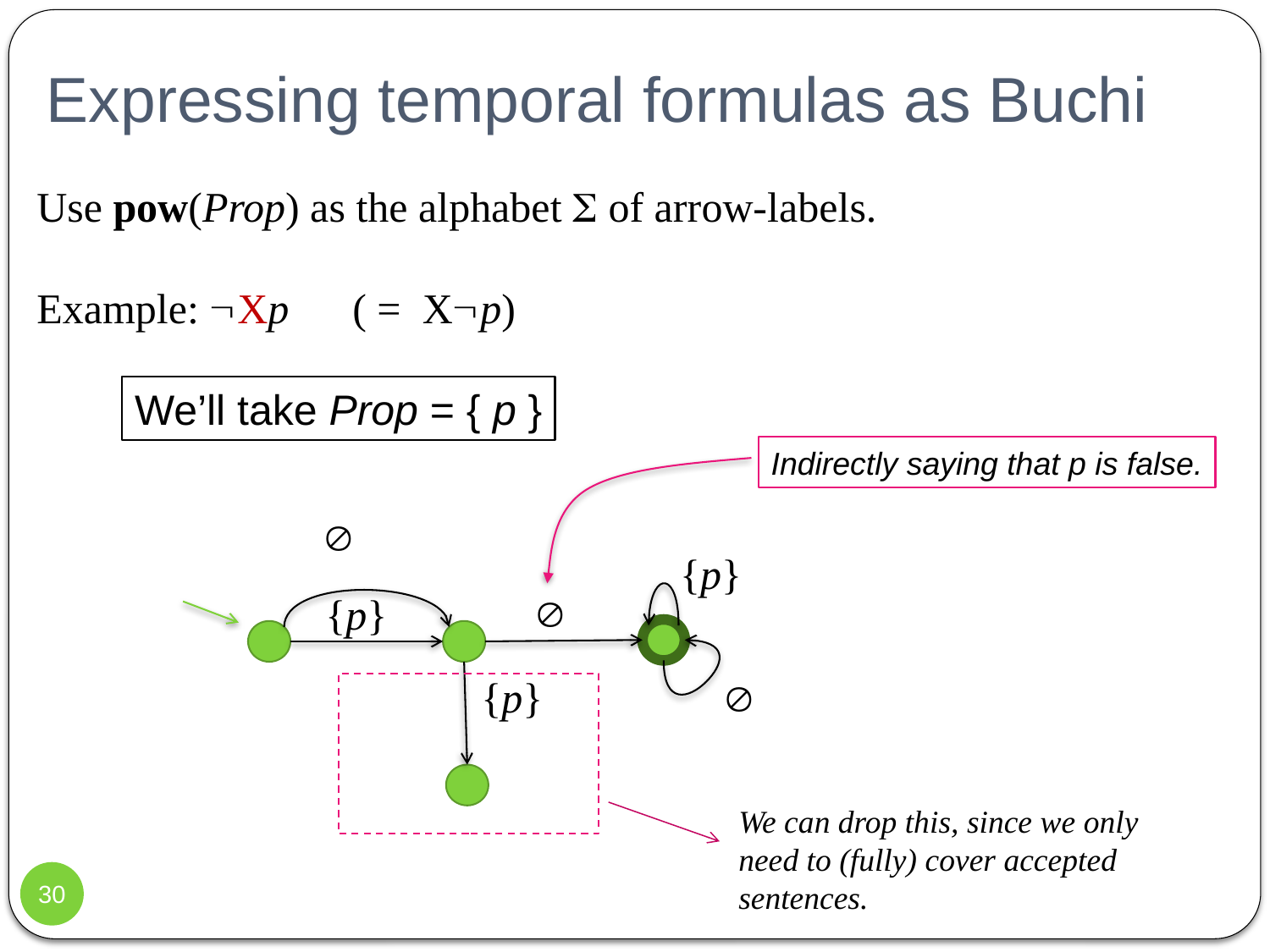

# Expressing temporal formulas as Buchi
Use pow(Prop) as the alphabet Σ of arrow-labels.

Example: ¬Xp      ( =  X¬p)
We’ll take Prop = { p }
Indirectly saying that p is false.

∅
{p}
∅
{p}

∅
{p}

We can drop this, since we only need to (fully) cover accepted sentences.
30